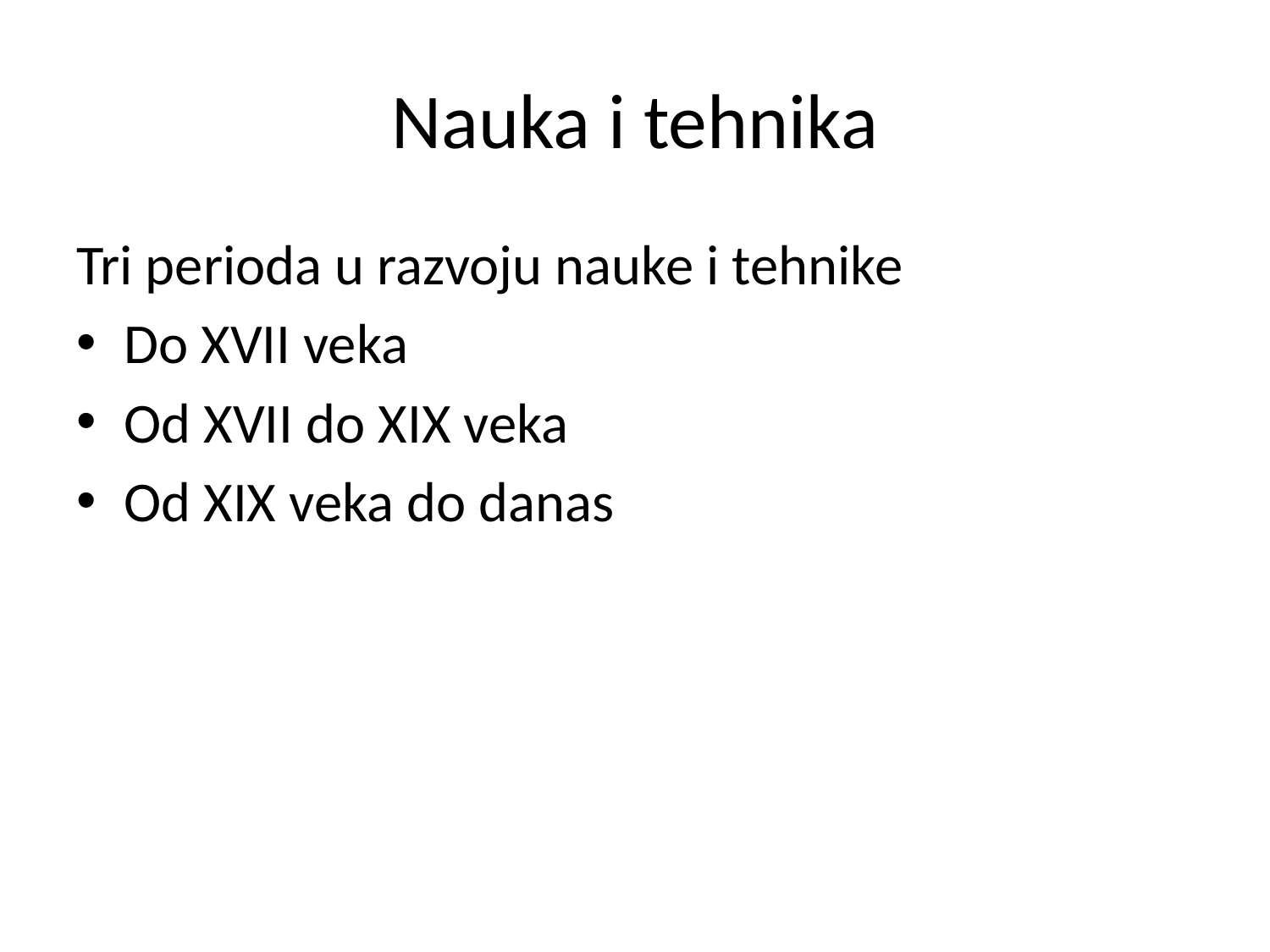

# Nauka i tehnika
Tri perioda u razvoju nauke i tehnike
Do XVII veka
Od XVII do XIX veka
Od XIX veka do danas